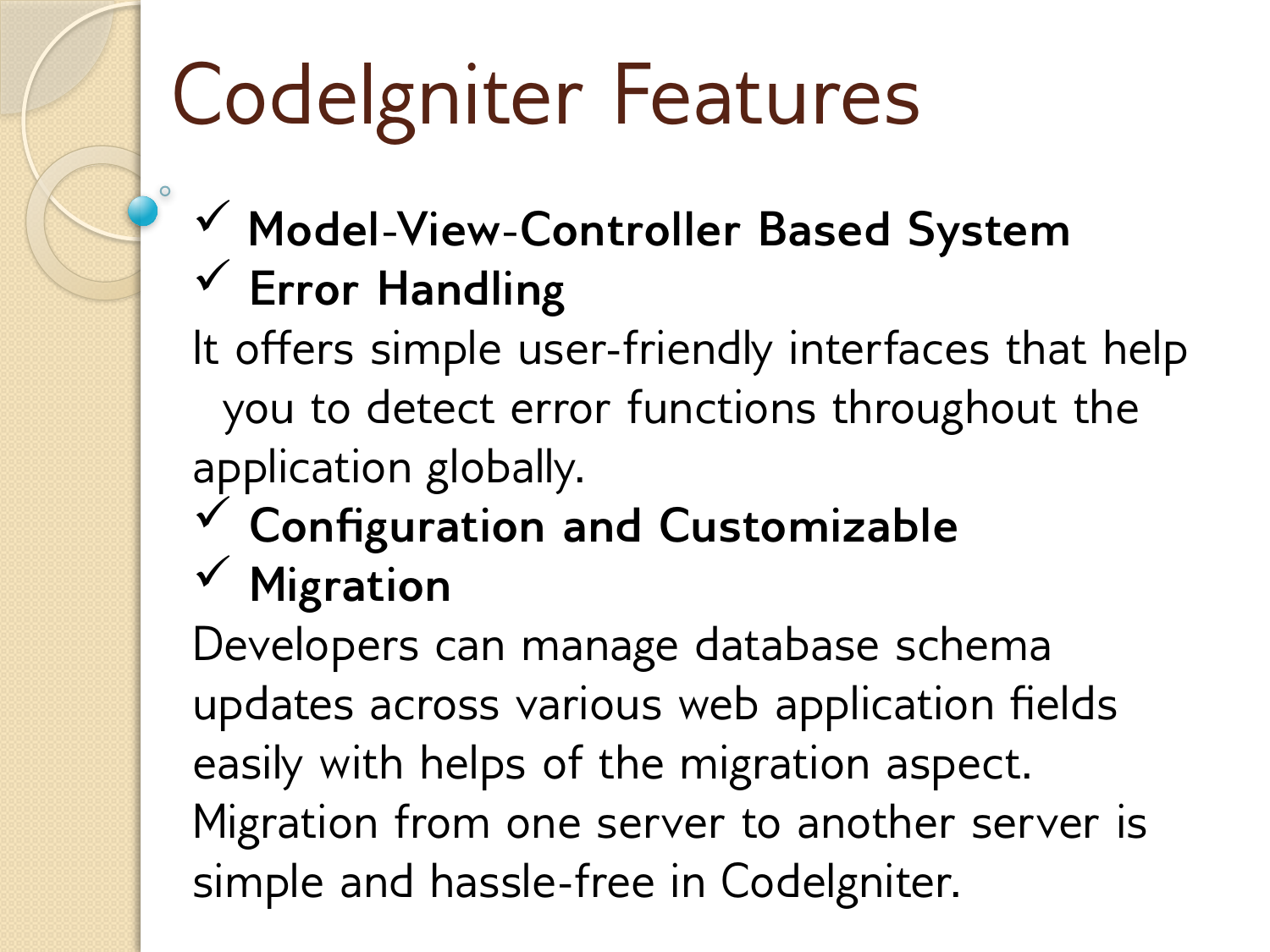

# CodeIgniter Features

 Model-View-Controller Based System
 Error Handling
It offers simple user-friendly interfaces that help    you to detect error functions throughout the application globally.
 Configuration and Customizable
 Migration
Developers can manage database schema updates across various web application fields easily with helps of the migration aspect. Migration from one server to another server is simple and hassle-free in CodeIgniter.